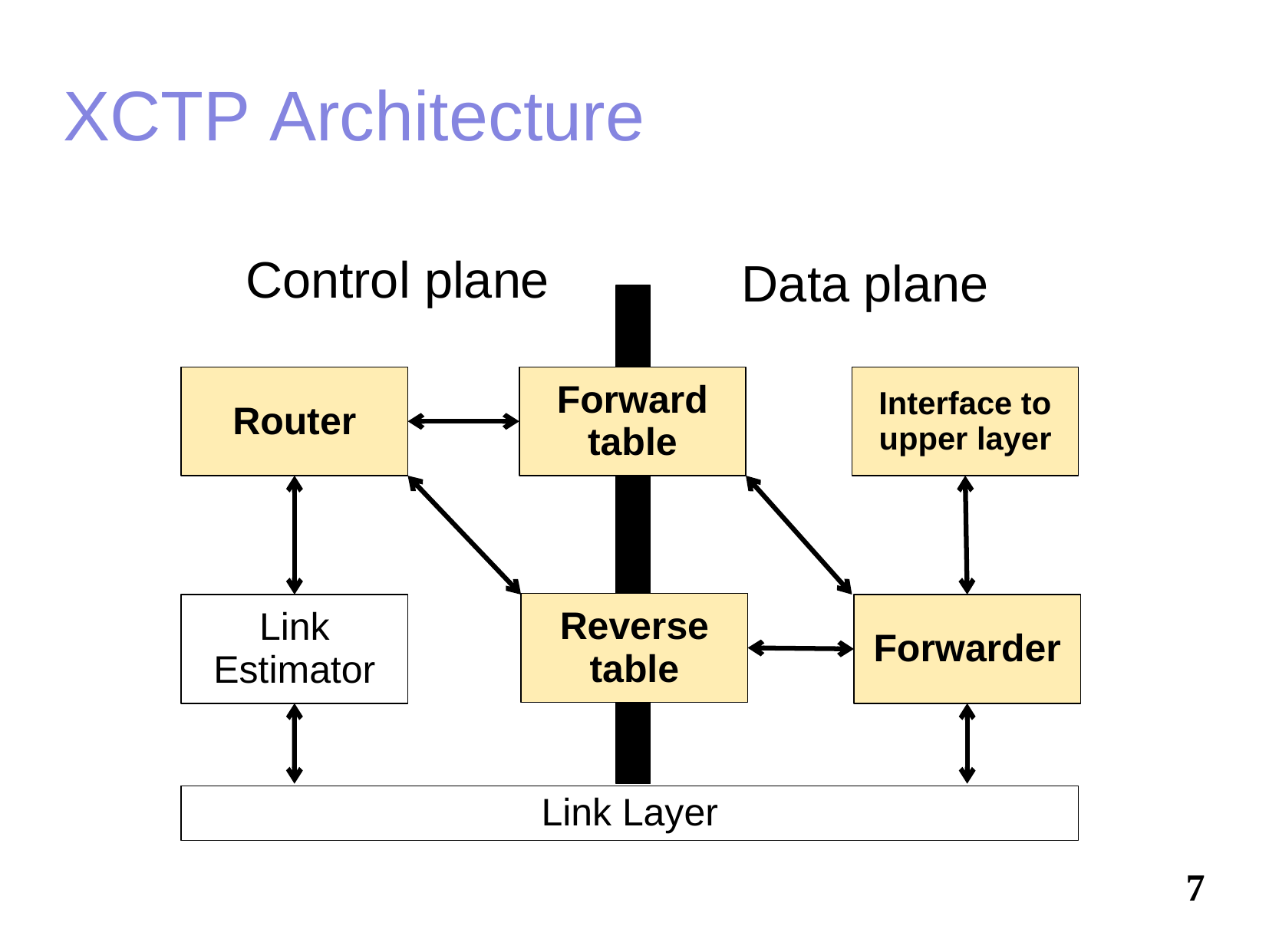

# XCTP Architecture
Control plane
Data plane

Router
Forward table
Interface to upper layer
Reverse table
Link Estimator
Forwarder
Link Layer
7